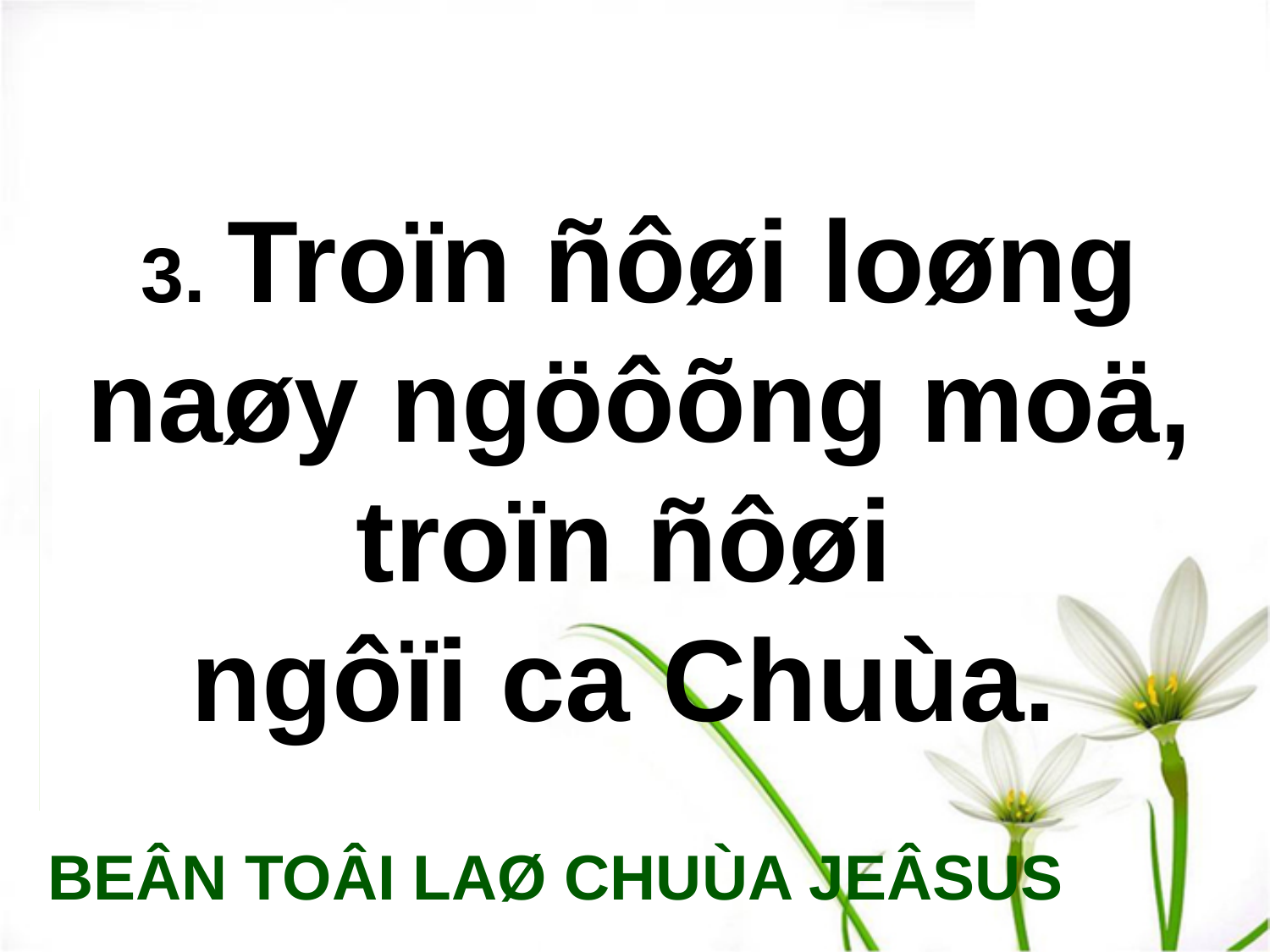

3. Troïn ñôøi loøng naøy ngöôõng moä, troïn ñôøi
ngôïi ca Chuùa.
BEÂN TOÂI LAØ CHUÙA JEÂSUS